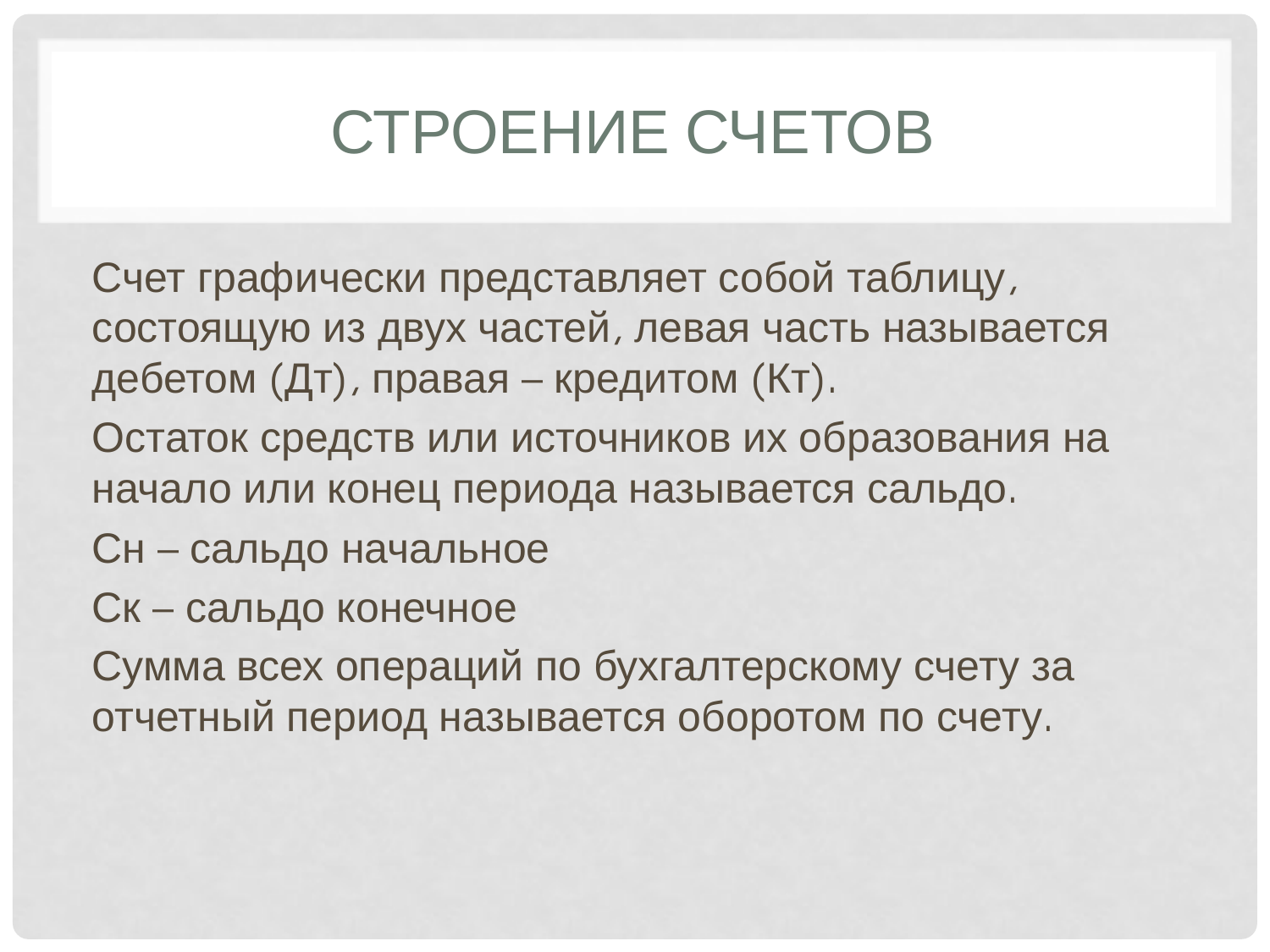

# Строение счетов
Счет графически представляет собой таблицу, состоящую из двух частей, левая часть называется дебетом (Дт), правая – кредитом (Кт).
Остаток средств или источников их образования на начало или конец периода называется сальдо.
Сн – сальдо начальное
Ск – сальдо конечное
Сумма всех операций по бухгалтерскому счету за отчетный период называется оборотом по счету.